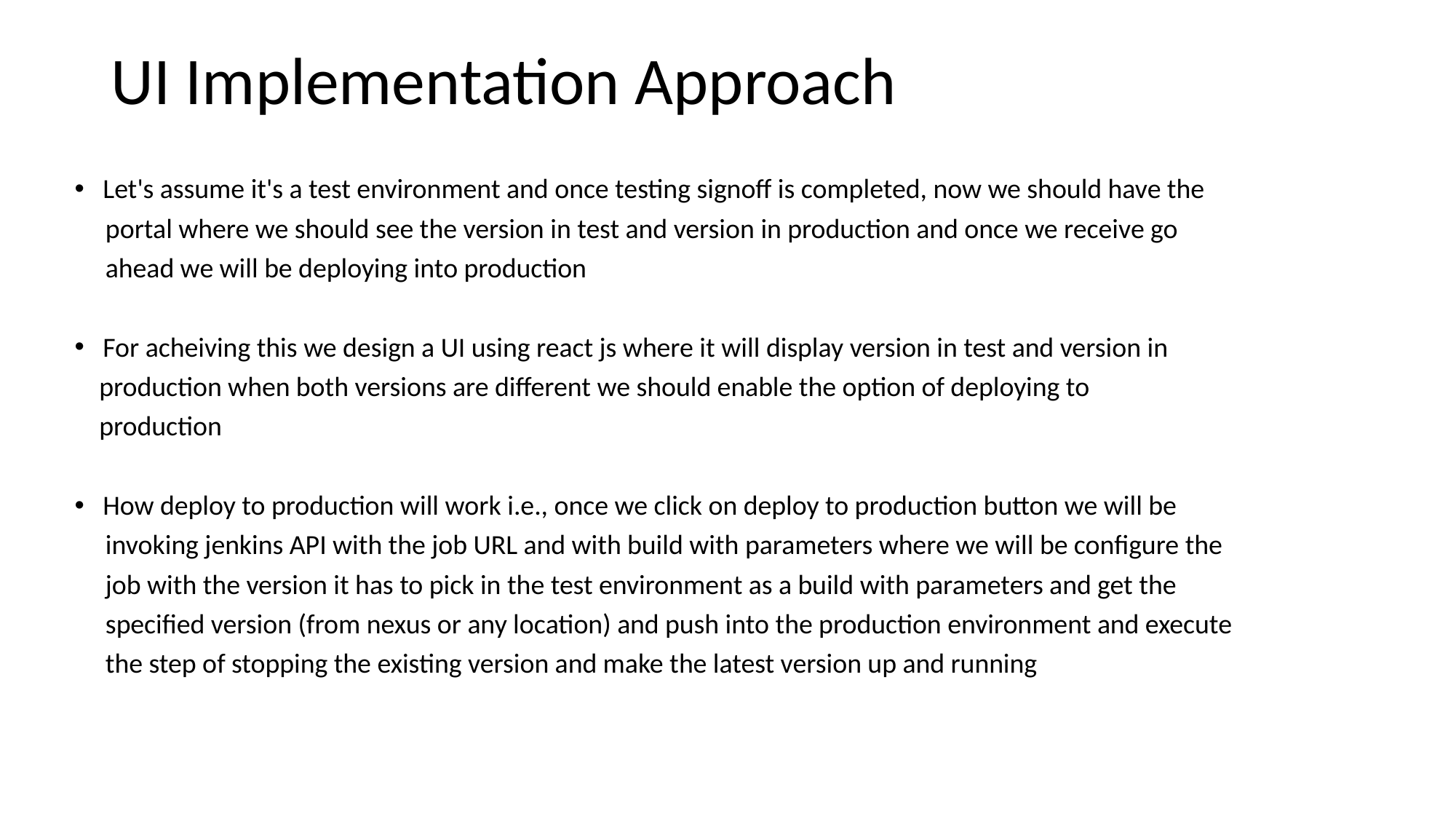

# UI Implementation Approach
Let's assume it's a test environment and once testing signoff is completed, now we should have the
     portal where we should see the version in test and version in production and once we receive go
     ahead we will be deploying into production

For acheiving this we design a UI using react js where it will display version in test and version in
    production when both versions are different we should enable the option of deploying to
    production

How deploy to production will work i.e., once we click on deploy to production button we will be
     invoking jenkins API with the job URL and with build with parameters where we will be configure the
     job with the version it has to pick in the test environment as a build with parameters and get the
     specified version (from nexus or any location) and push into the production environment and execute
     the step of stopping the existing version and make the latest version up and running